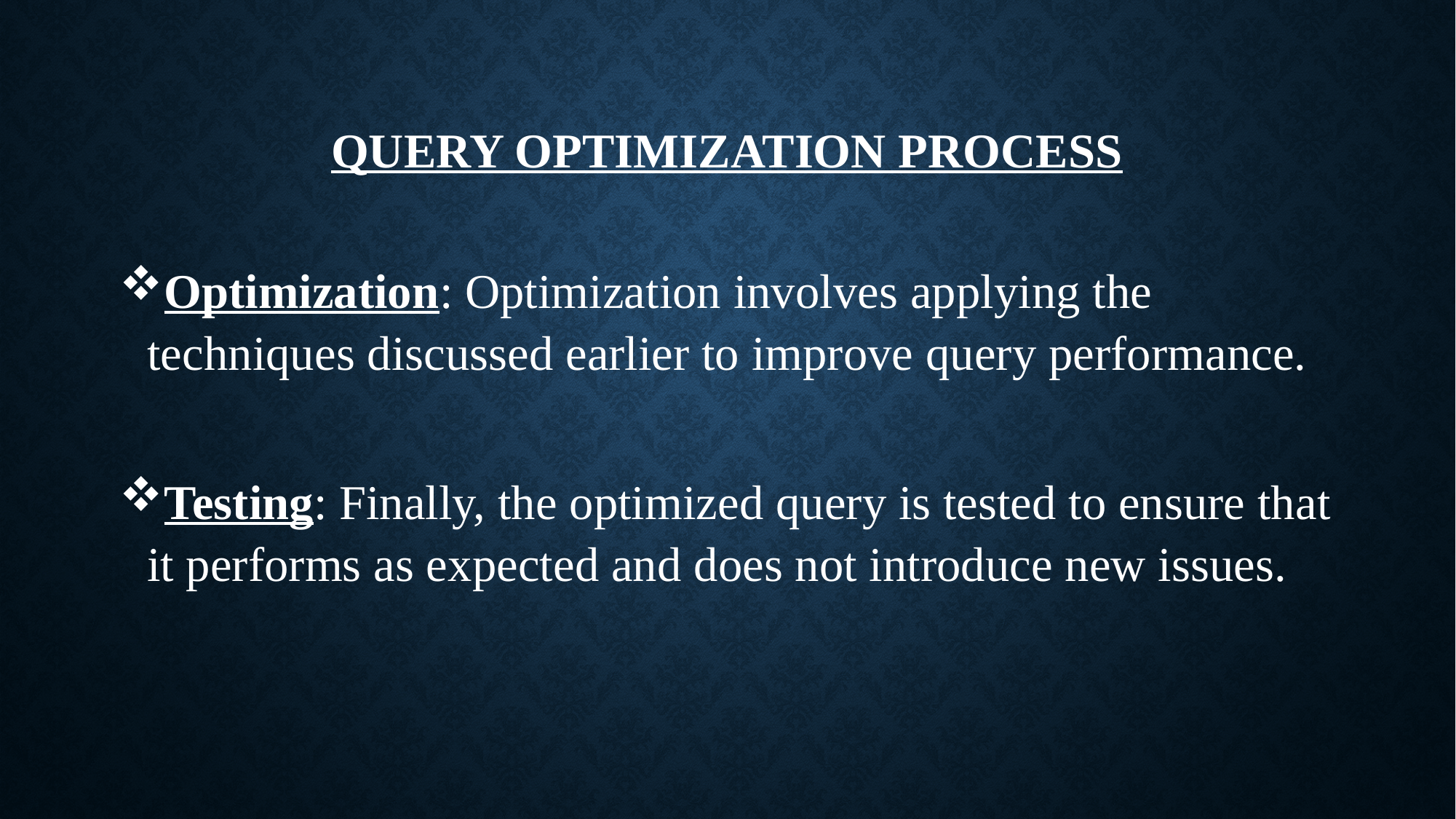

# QUERY OPTIMIZATION PROCESS
Optimization: Optimization involves applying the techniques discussed earlier to improve query performance.

Testing: Finally, the optimized query is tested to ensure that it performs as expected and does not introduce new issues.